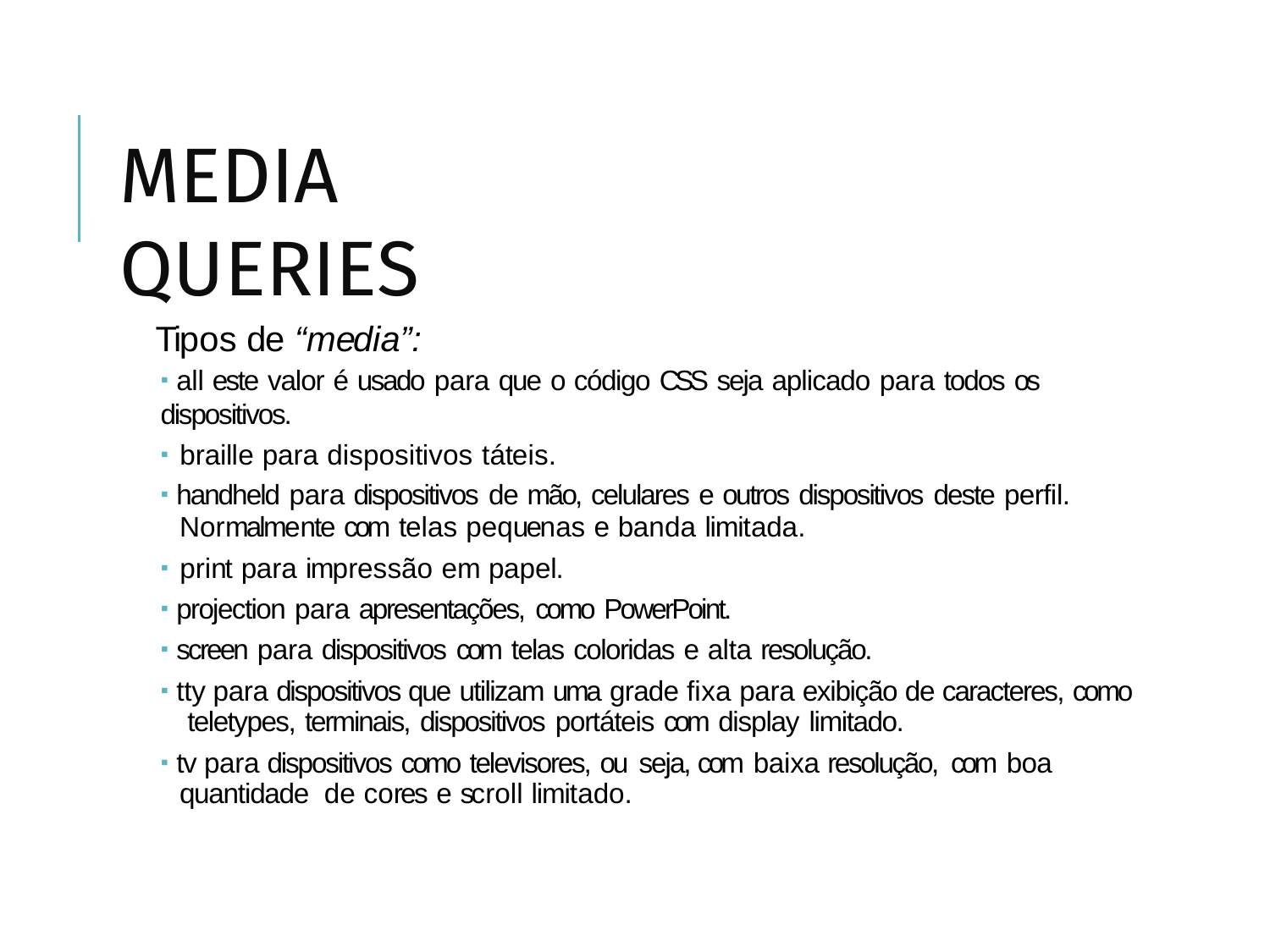

# MEDIA QUERIES
Tipos de “media”:
🢝 all este valor é usado para que o código CSS seja aplicado para todos os dispositivos.
🢝 braille para dispositivos táteis.
🢝 handheld para dispositivos de mão, celulares e outros dispositivos deste perfil.
Normalmente com telas pequenas e banda limitada.
🢝 print para impressão em papel.
🢝 projection para apresentações, como PowerPoint.
🢝 screen para dispositivos com telas coloridas e alta resolução.
🢝 tty para dispositivos que utilizam uma grade fixa para exibição de caracteres, como  teletypes, terminais, dispositivos portáteis com display limitado.
🢝 tv para dispositivos como televisores, ou seja, com baixa resolução, com boa quantidade  de cores e scroll limitado.